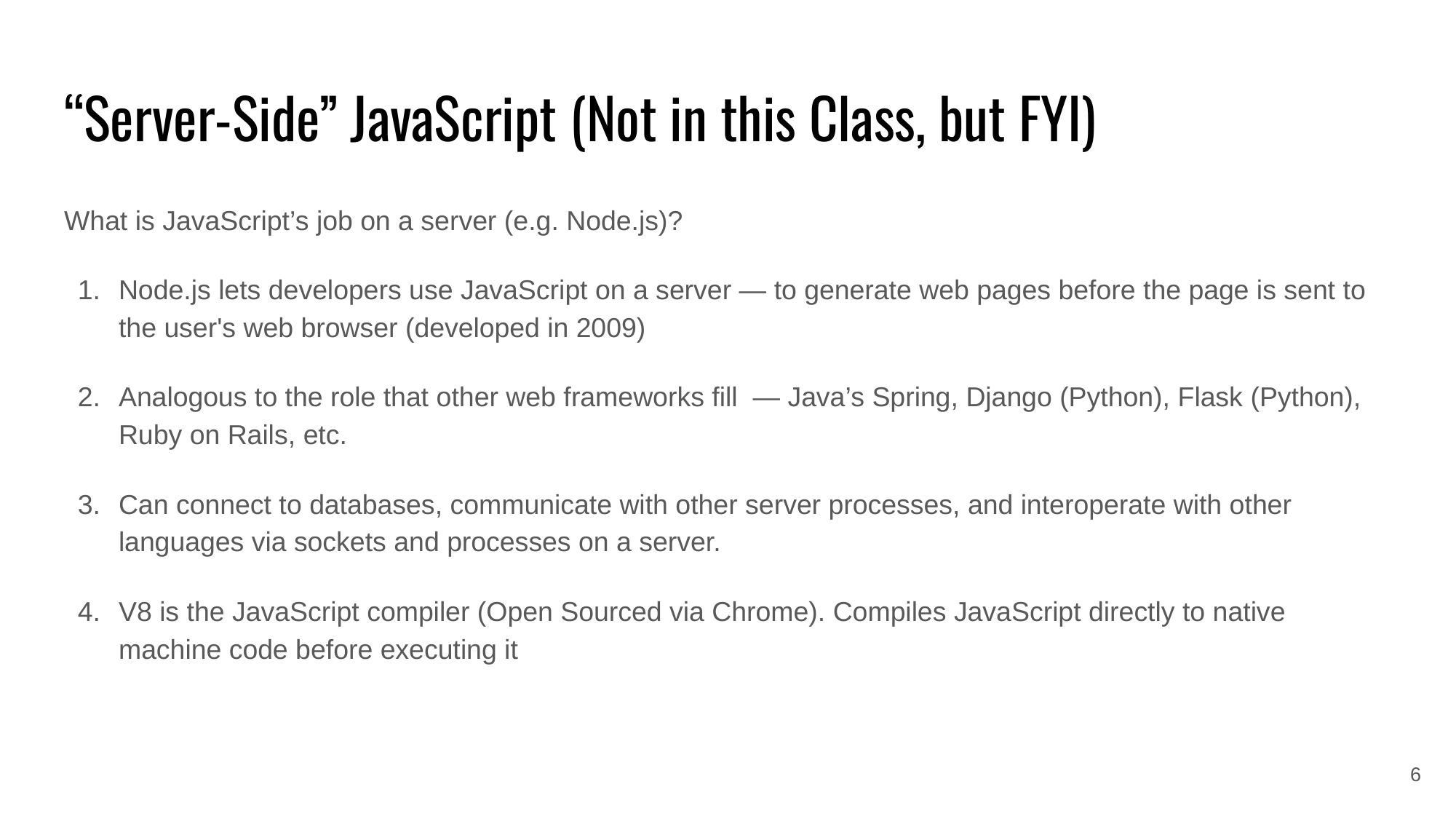

# “Server-Side” JavaScript (Not in this Class, but FYI)
What is JavaScript’s job on a server (e.g. Node.js)?
Node.js lets developers use JavaScript on a server — to generate web pages before the page is sent to the user's web browser (developed in 2009)
Analogous to the role that other web frameworks fill  — Java’s Spring, Django (Python), Flask (Python), Ruby on Rails, etc.
Can connect to databases, communicate with other server processes, and interoperate with other languages via sockets and processes on a server.
V8 is the JavaScript compiler (Open Sourced via Chrome). Compiles JavaScript directly to native machine code before executing it
6